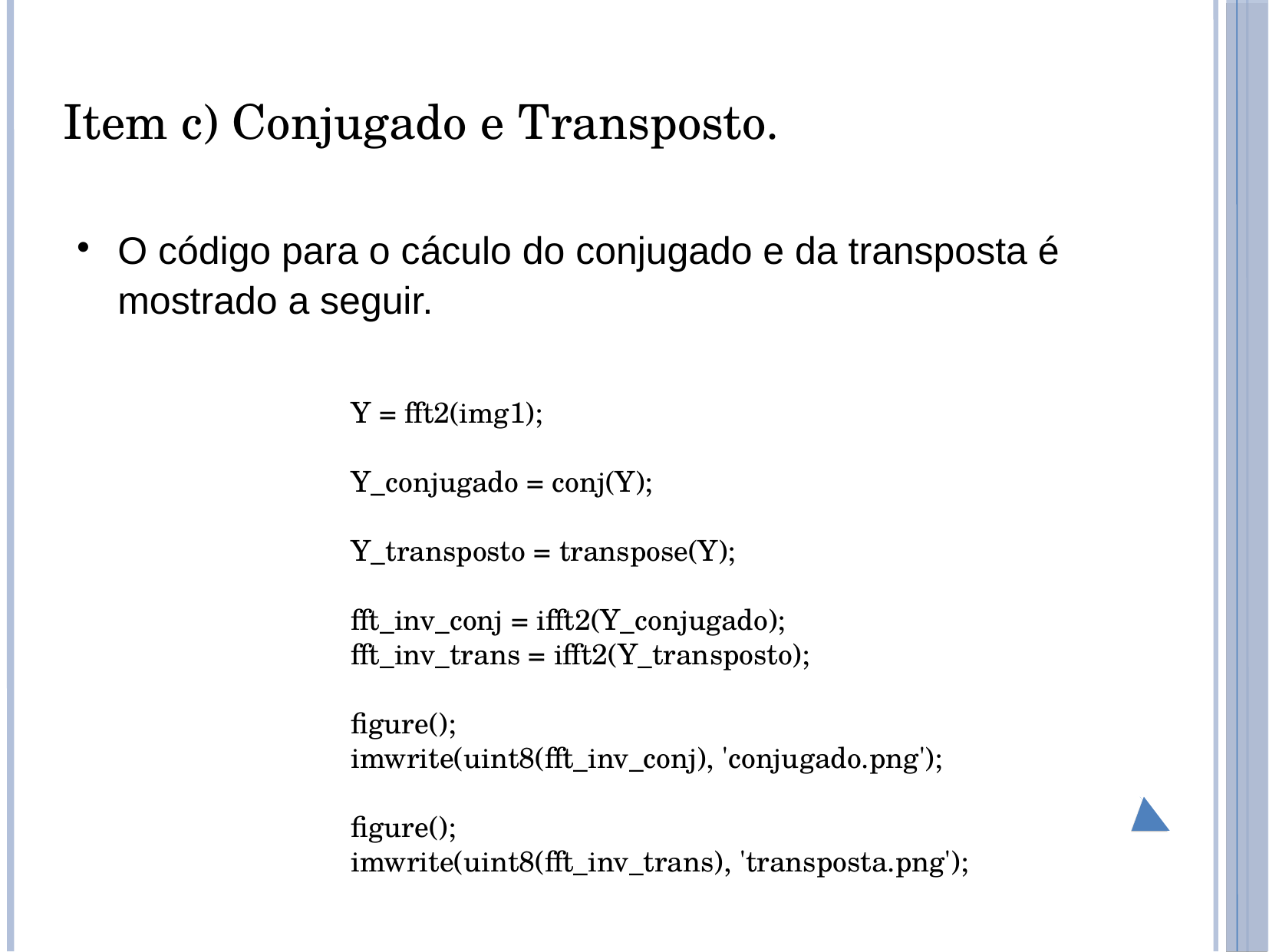

Item c) Conjugado e Transposto.
O código para o cáculo do conjugado e da transposta é mostrado a seguir.

Y = fft2(img1);

Y_conjugado = conj(Y);

Y_transposto = transpose(Y);

fft_inv_conj = ifft2(Y_conjugado);
fft_inv_trans = ifft2(Y_transposto);

figure();
imwrite(uint8(fft_inv_conj), 'conjugado.png');

figure();
imwrite(uint8(fft_inv_trans), 'transposta.png');